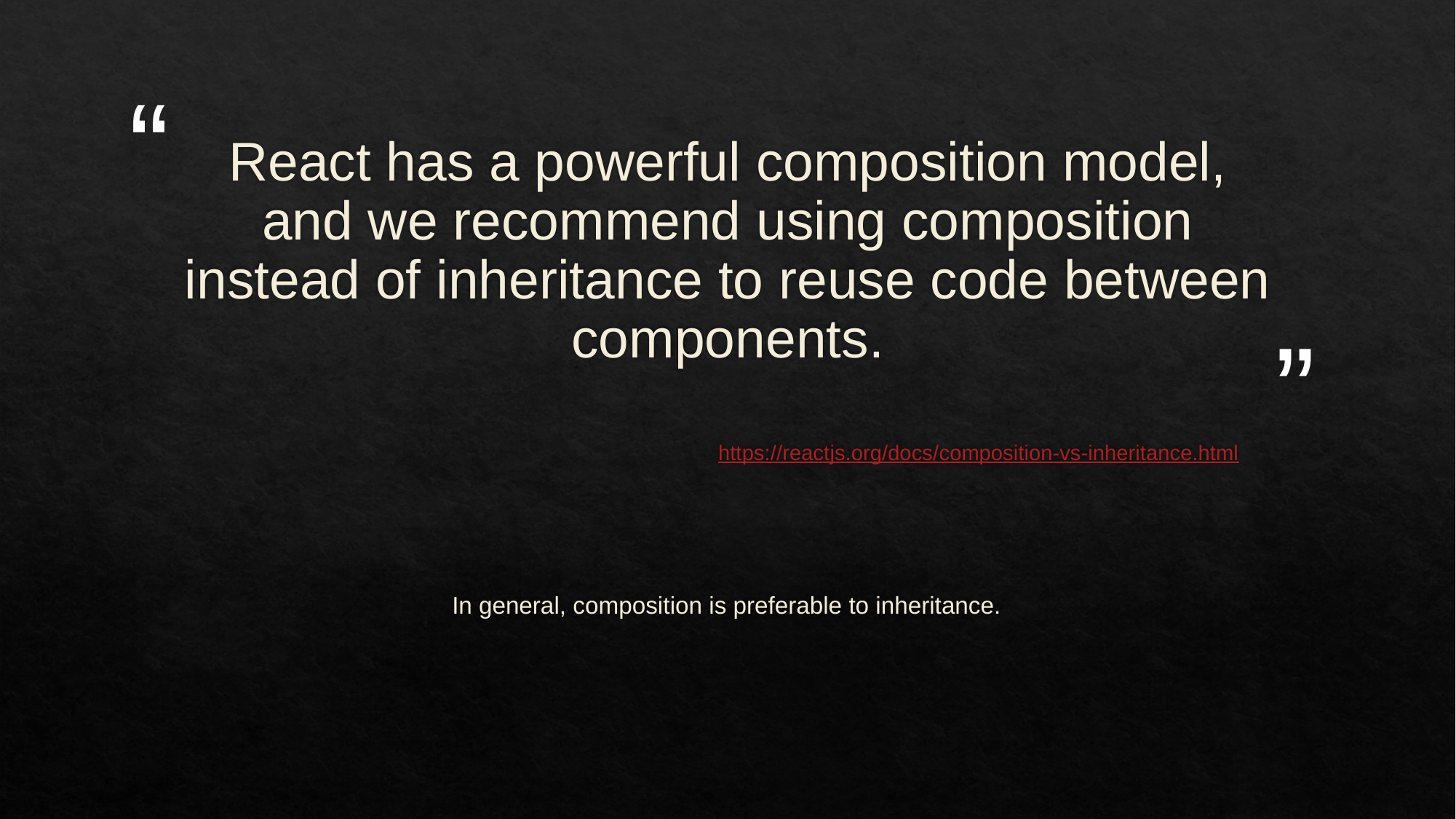

# React has a powerful composition model, and we recommend using composition instead of inheritance to reuse code between components.
https://reactjs.org/docs/composition-vs-inheritance.html
In general, composition is preferable to inheritance.